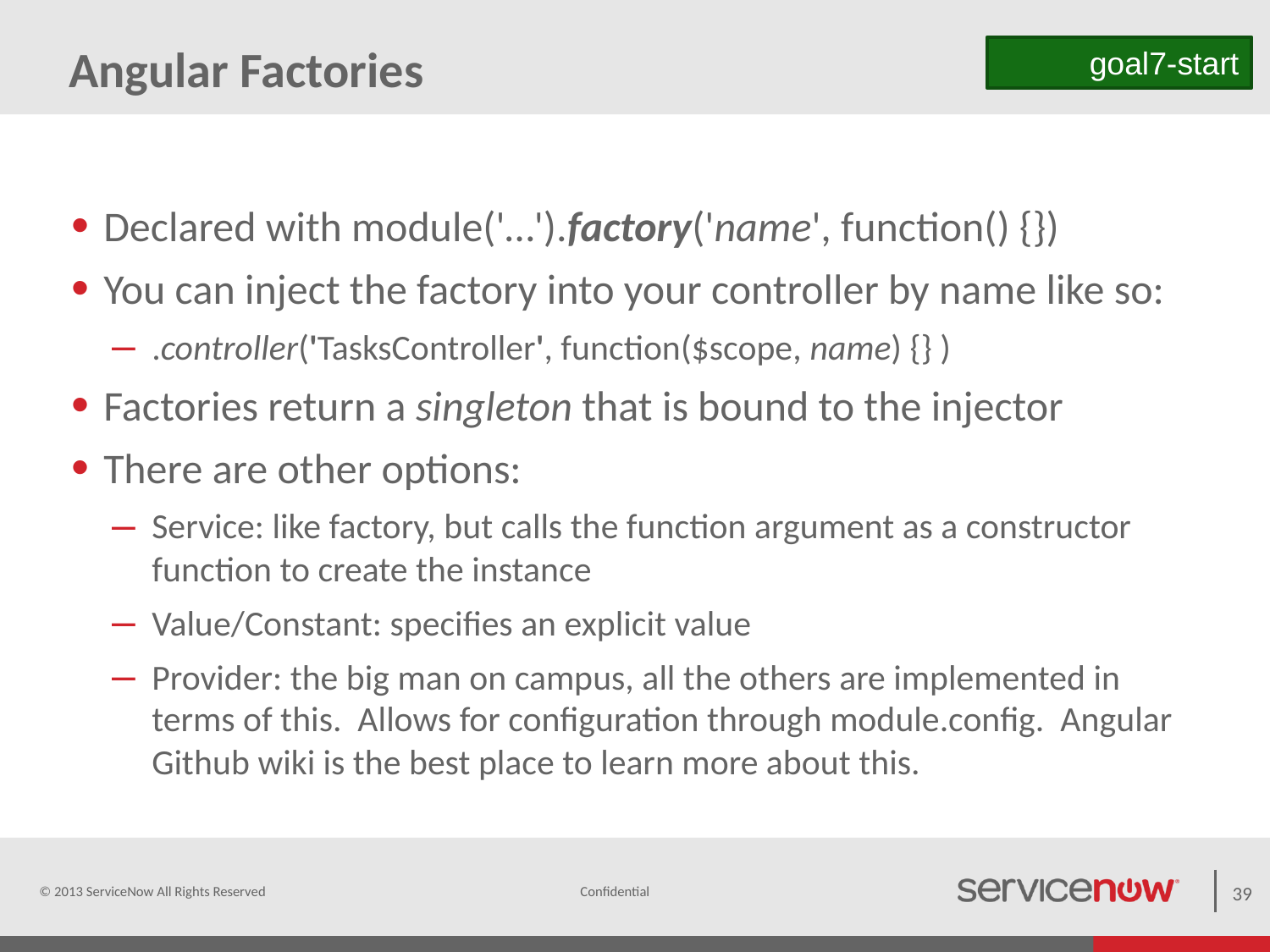

# Angular Factories
goal7-start

Declared with module('…').factory('name', function() {})
You can inject the factory into your controller by name like so:
.controller('TasksController', function($scope, name) {} )
Factories return a singleton that is bound to the injector
There are other options:
Service: like factory, but calls the function argument as a constructor function to create the instance
Value/Constant: specifies an explicit value
Provider: the big man on campus, all the others are implemented in terms of this.  Allows for configuration through module.config.  Angular Github wiki is the best place to learn more about this.

© 2013 ServiceNow All Rights Reserved
39